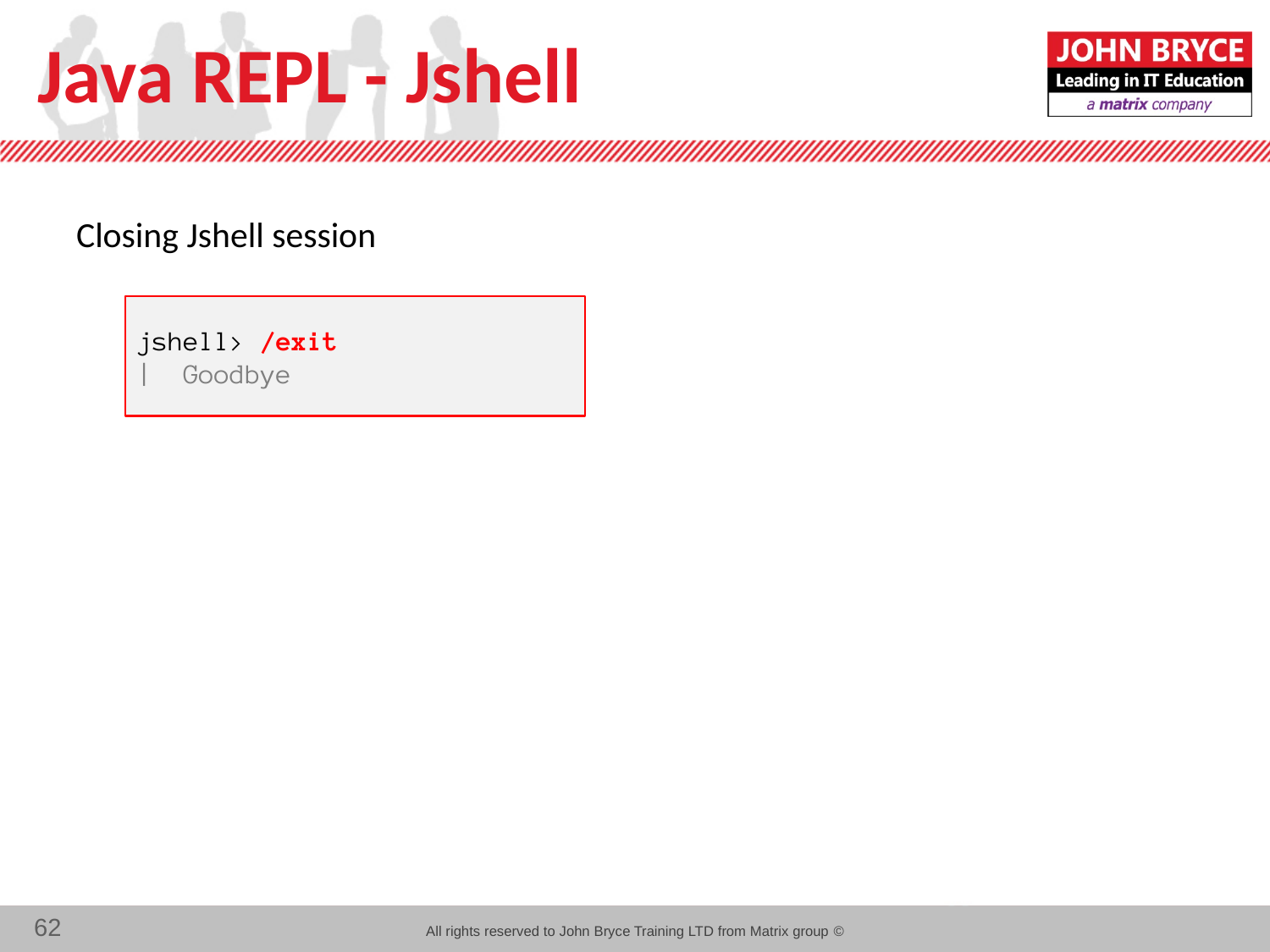

# Java REPL - Jshell
Closing Jshell session

jshell> /exit
|  Goodbye